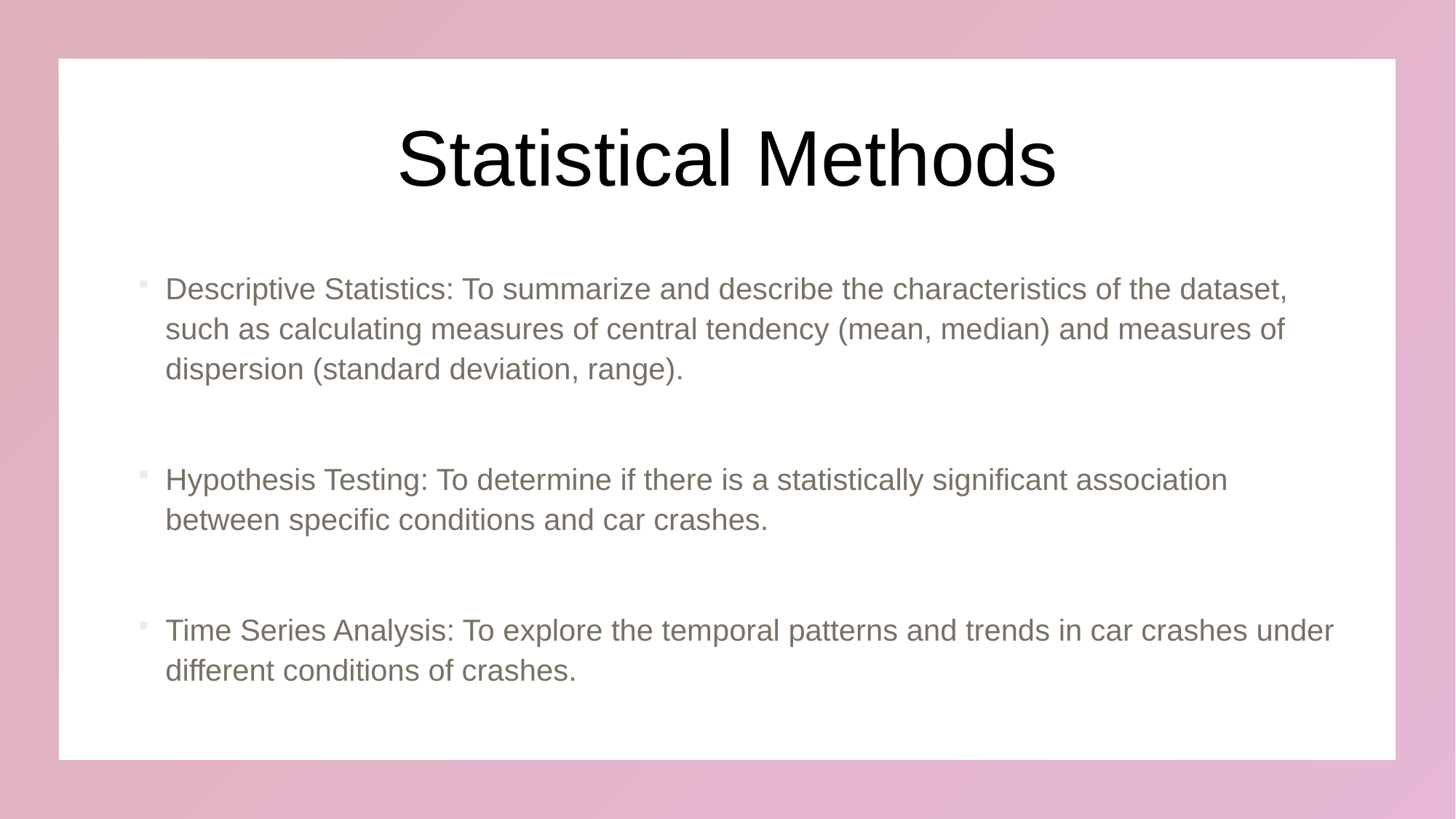

# Statistical Methods
Descriptive Statistics: To summarize and describe the characteristics of the dataset, such as calculating measures of central tendency (mean, median) and measures of dispersion (standard deviation, range).

Hypothesis Testing: To determine if there is a statistically significant association between specific conditions and car crashes.

Time Series Analysis: To explore the temporal patterns and trends in car crashes under different conditions of crashes.